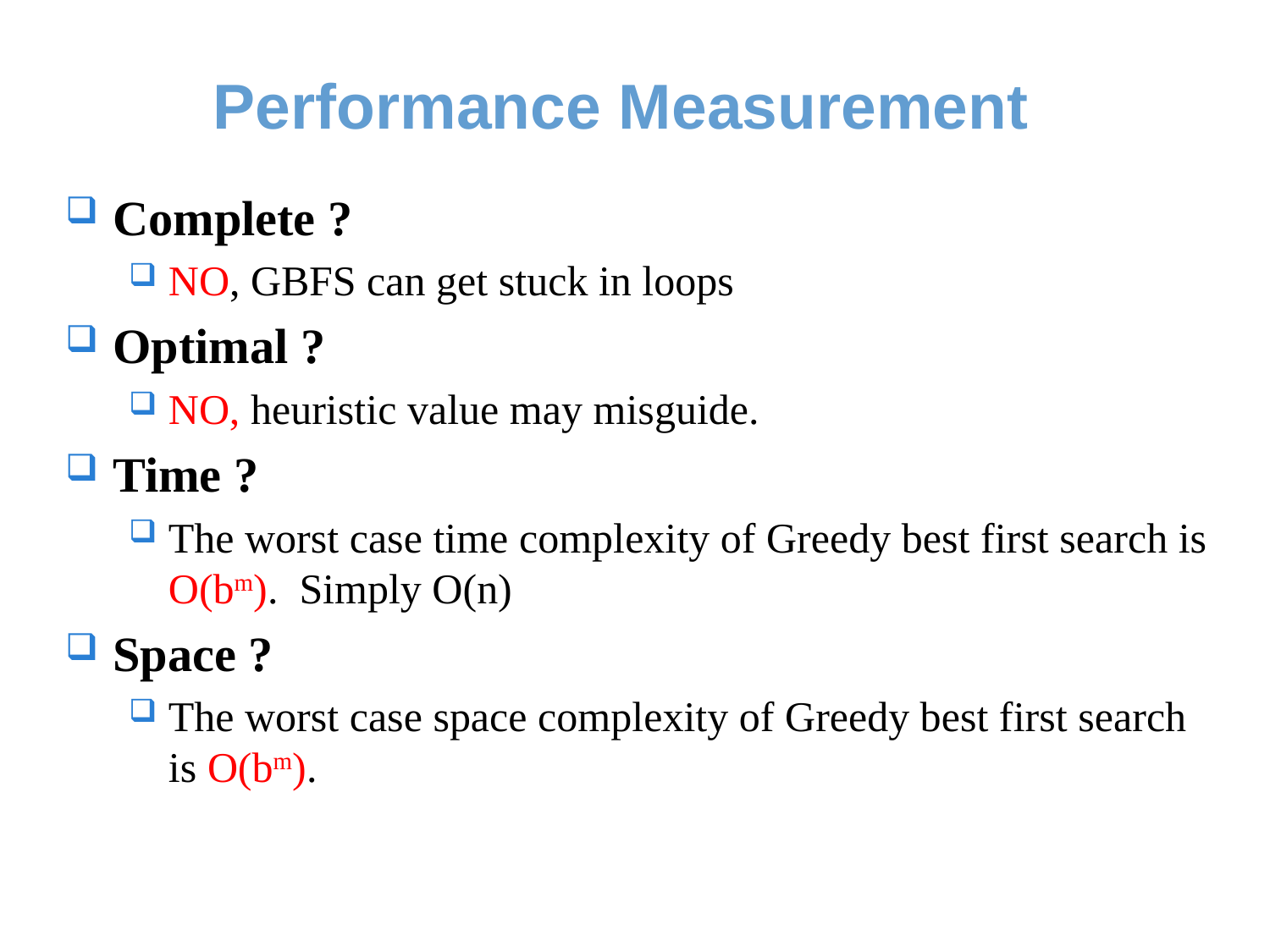

# Performance Measurement
Complete ?
NO, GBFS can get stuck in loops
Optimal ?
NO, heuristic value may misguide.
Time ?
The worst case time complexity of Greedy best first search is O(bm).  Simply O(n)
Space ?
The worst case space complexity of Greedy best first search is O(bm).